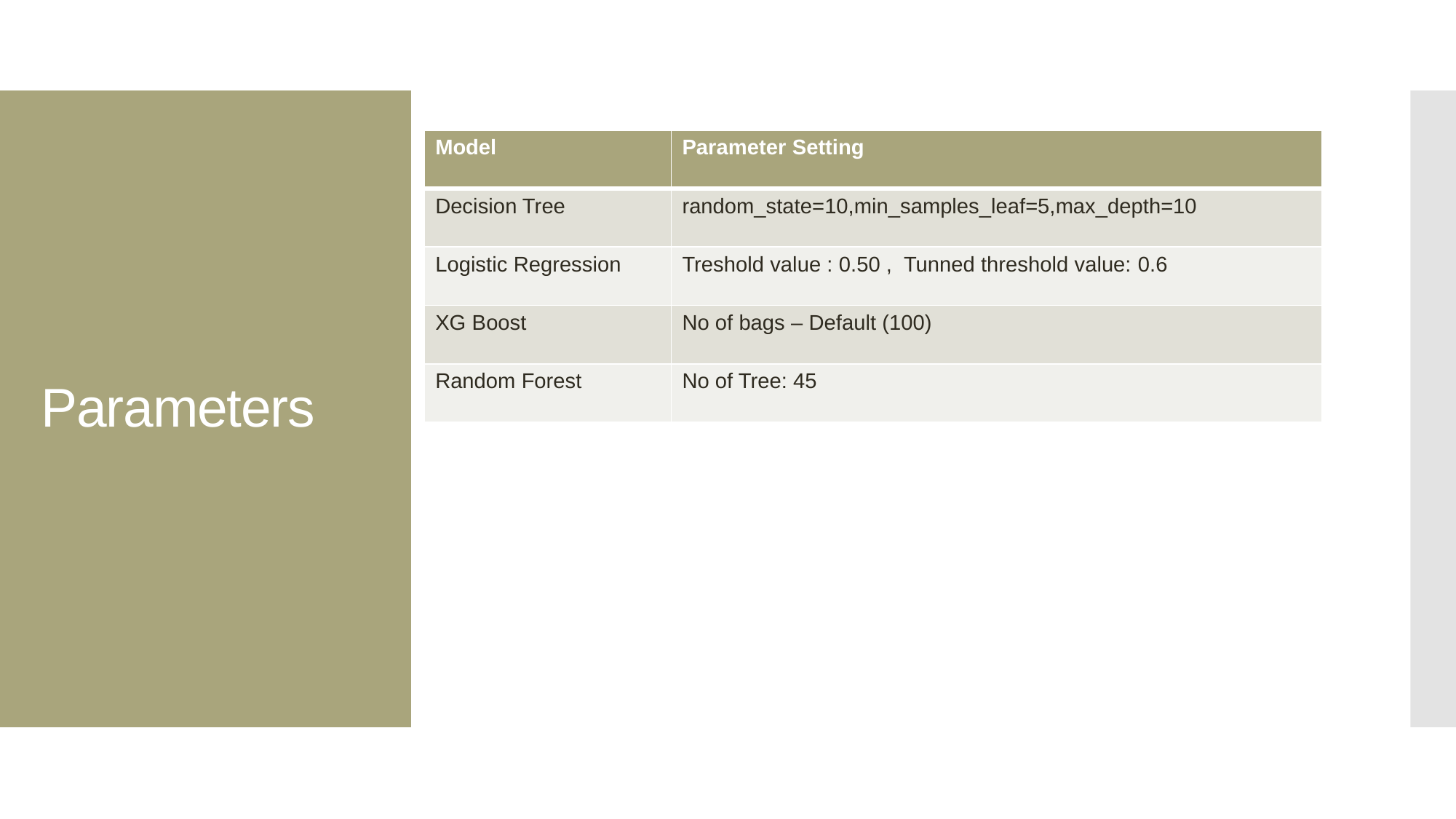

| Model | Parameter Setting |
| --- | --- |
| Decision Tree | random\_state=10,min\_samples\_leaf=5,max\_depth=10 |
| Logistic Regression | Treshold value : 0.50 , Tunned threshold value: 0.6 |
| XG Boost | No of bags – Default (100) |
| Random Forest | No of Tree: 45 |
# Parameters